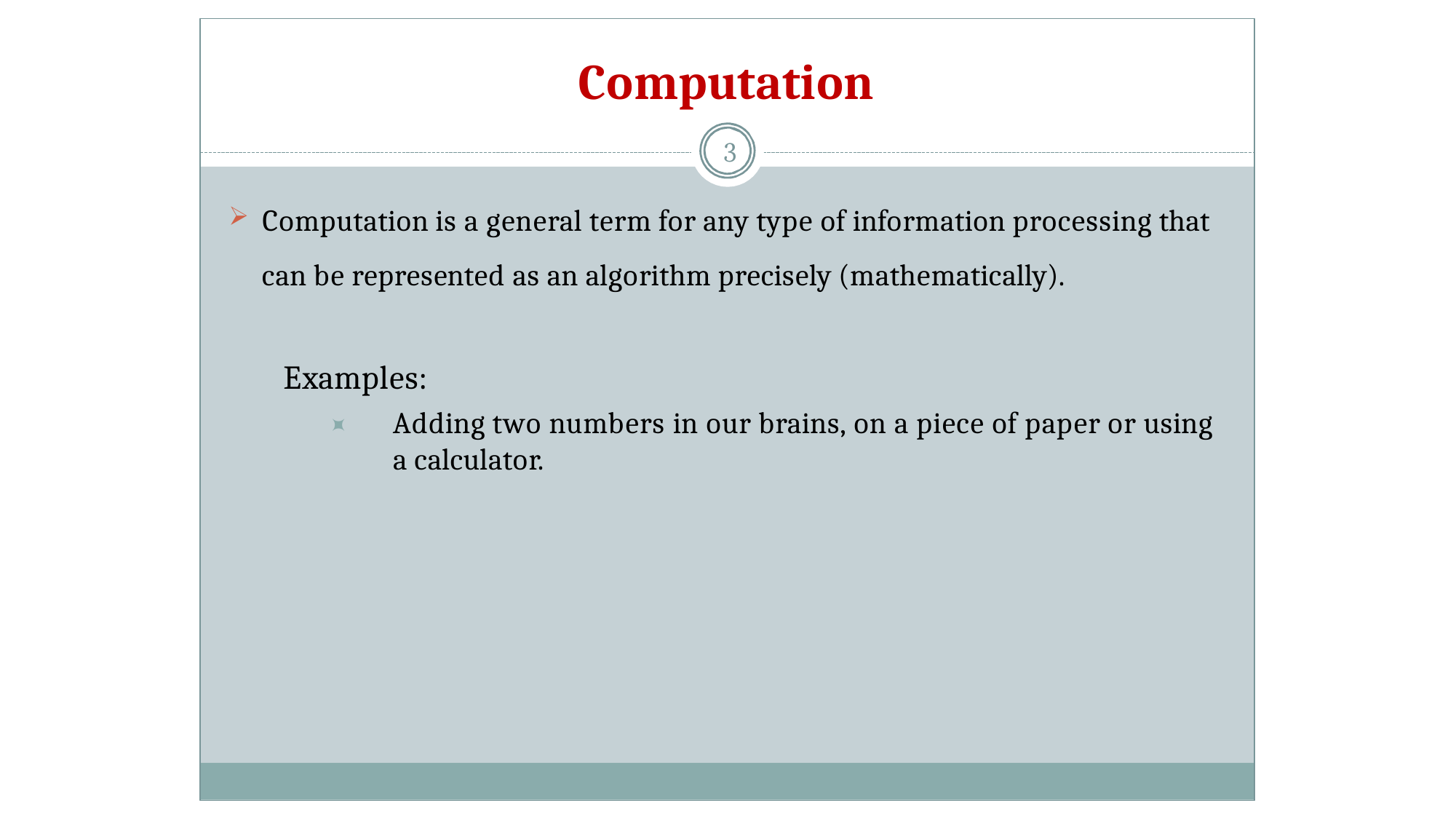

# Computation
3

Computation is a general term for any type of information processing that
can be represented as an algorithm precisely (mathematically).

Examples:
⯍	Adding two numbers in our brains, on a piece of paper or using a calculator.